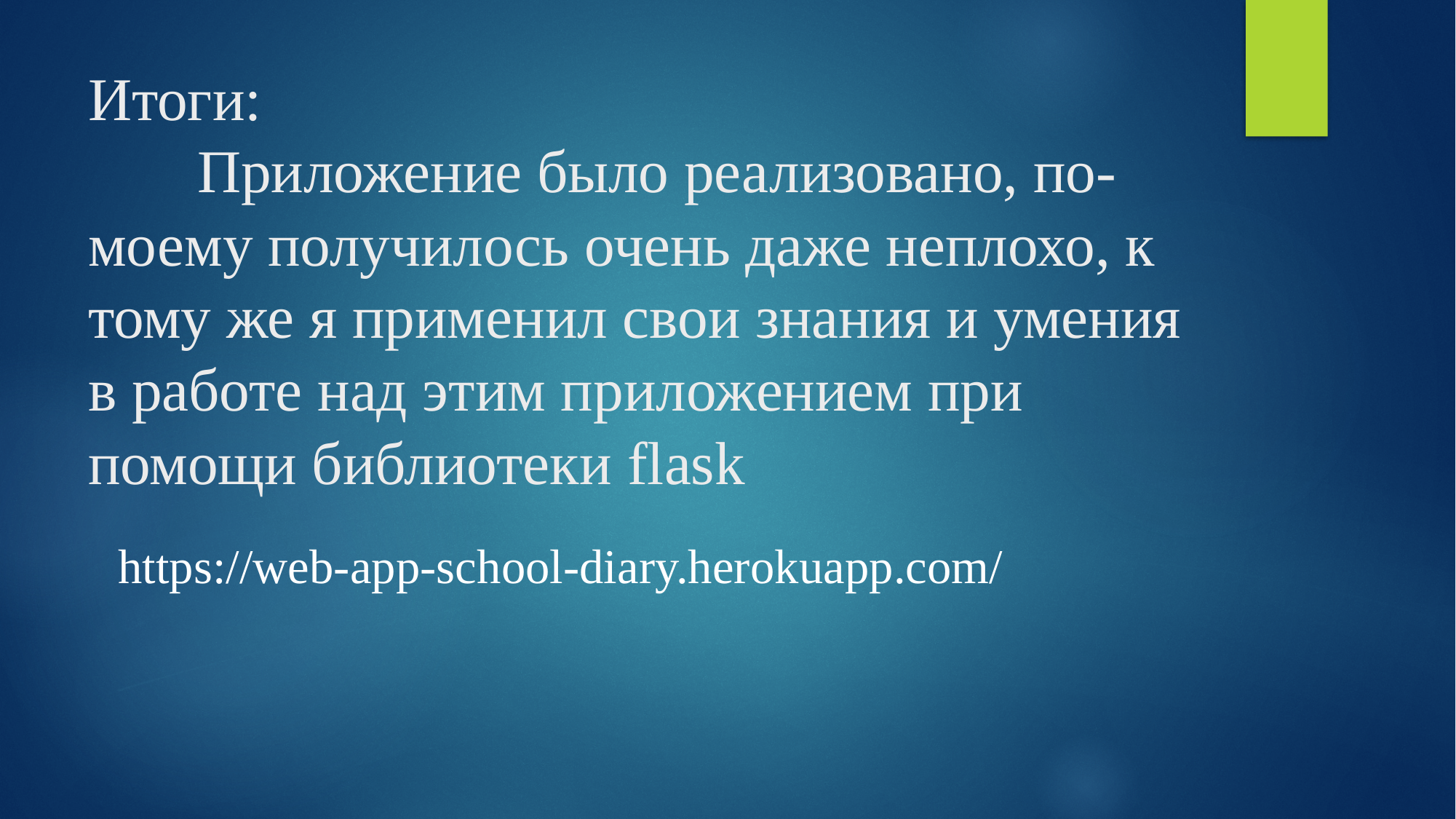

# Итоги: Приложение было реализовано, по-моему получилось очень даже неплохо, к тому же я применил свои знания и умения в работе над этим приложением при помощи библиотеки flask
https://web-app-school-diary.herokuapp.com/